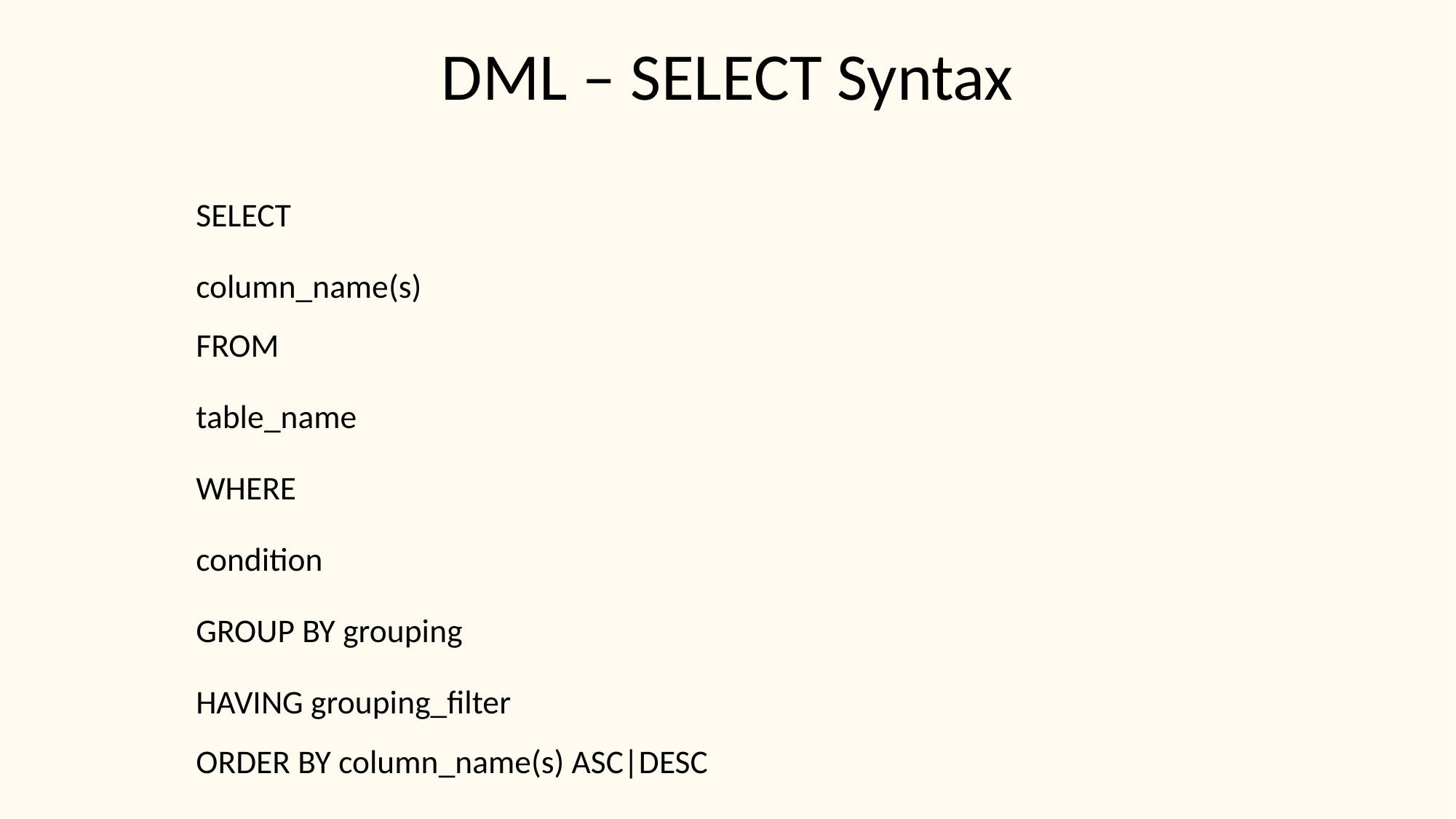

# DML – SELECT Syntax
	SELECT
		column_name(s)
	FROM
		table_name
	WHERE
		condition
	GROUP BY grouping
	HAVING grouping_filter
	ORDER BY column_name(s) ASC|DESC